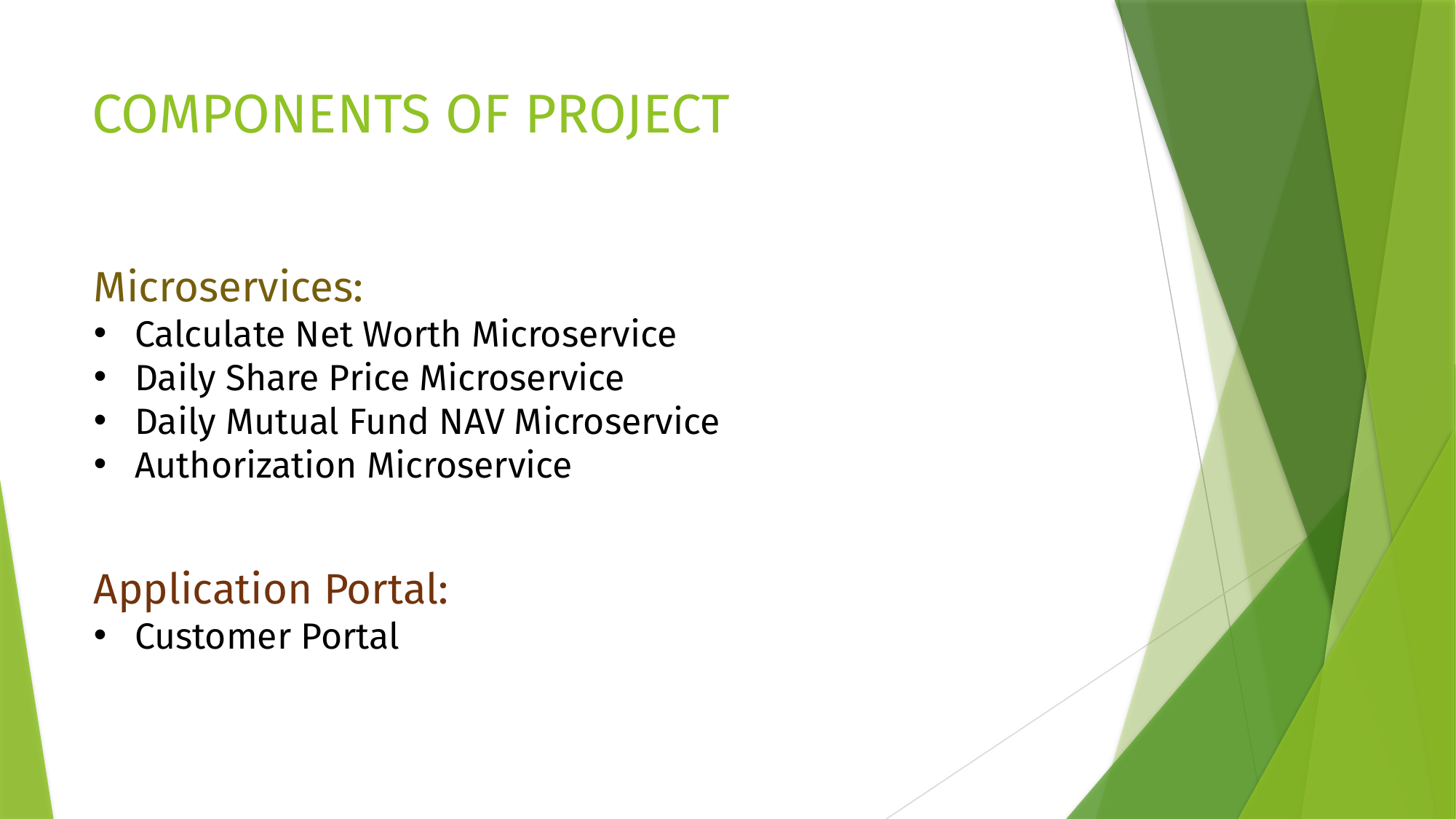

# COMPONENTS OF PROJECT
Microservices:
Calculate Net Worth Microservice
Daily Share Price Microservice
Daily Mutual Fund NAV Microservice
Authorization Microservice
Application Portal:
Customer Portal